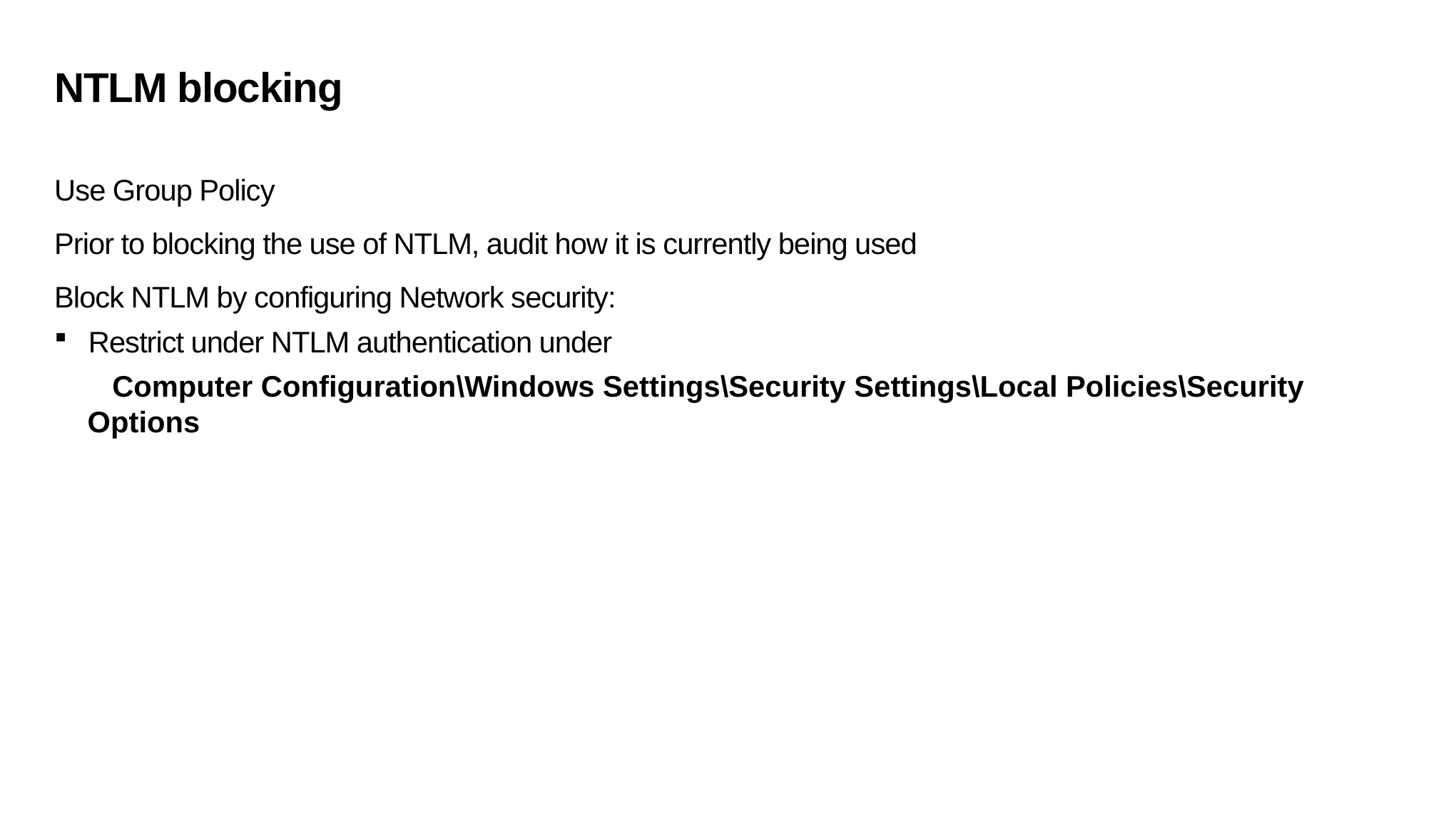

# NTLM blocking
Use Group Policy
Prior to blocking the use of NTLM, audit how it is currently being used
Block NTLM by configuring Network security:
Restrict under NTLM authentication under
   Computer Configuration\Windows Settings\Security Settings\Local Policies\Security Options